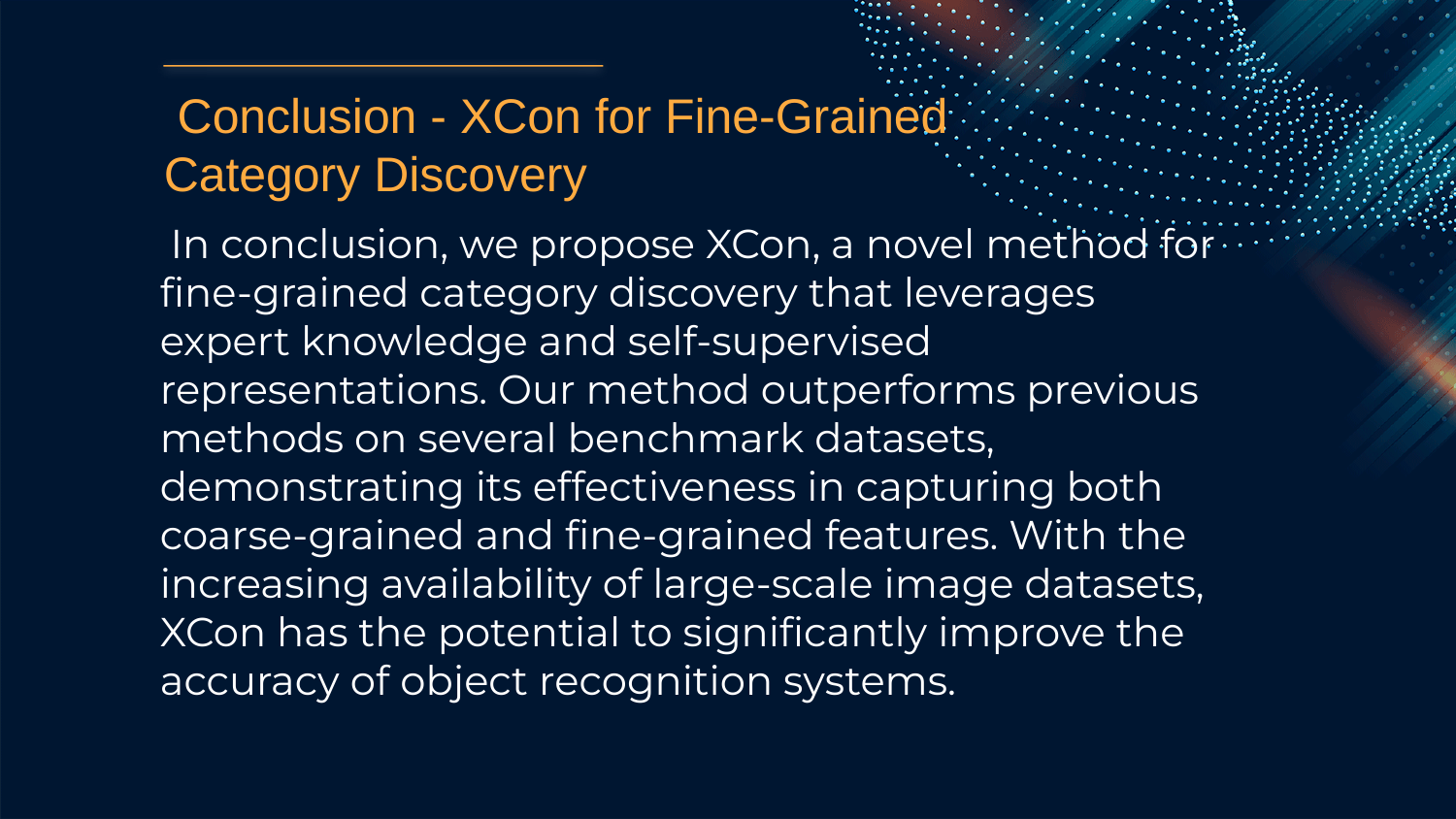

Conclusion - XCon for Fine-Grained Category Discovery
 In conclusion, we propose XCon, a novel method for fine-grained category discovery that leverages expert knowledge and self-supervised representations. Our method outperforms previous methods on several benchmark datasets, demonstrating its effectiveness in capturing both coarse-grained and fine-grained features. With the increasing availability of large-scale image datasets, XCon has the potential to significantly improve the accuracy of object recognition systems.